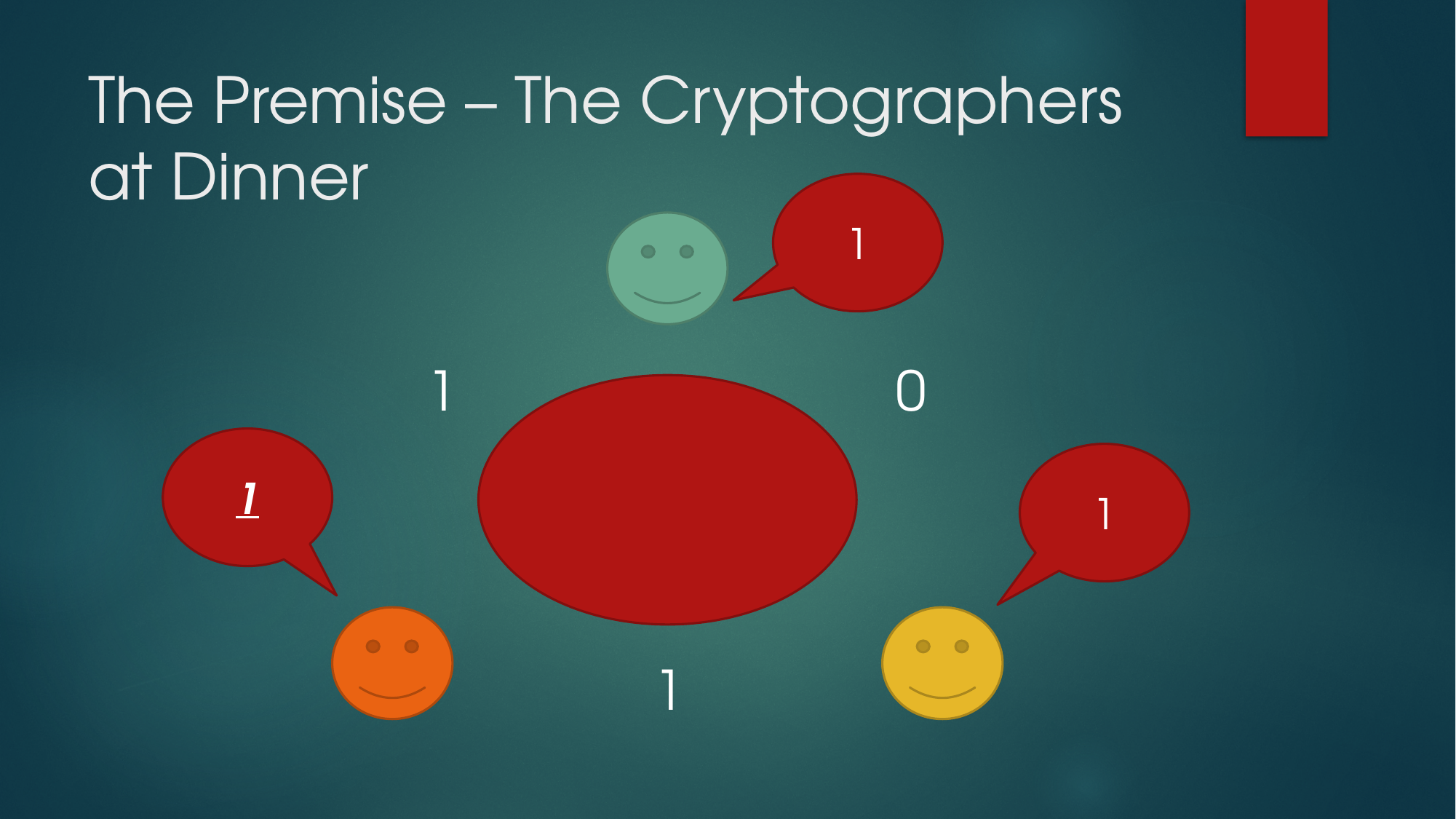

# The Premise – The Cryptographers at Dinner
1

1
0

1
1

1